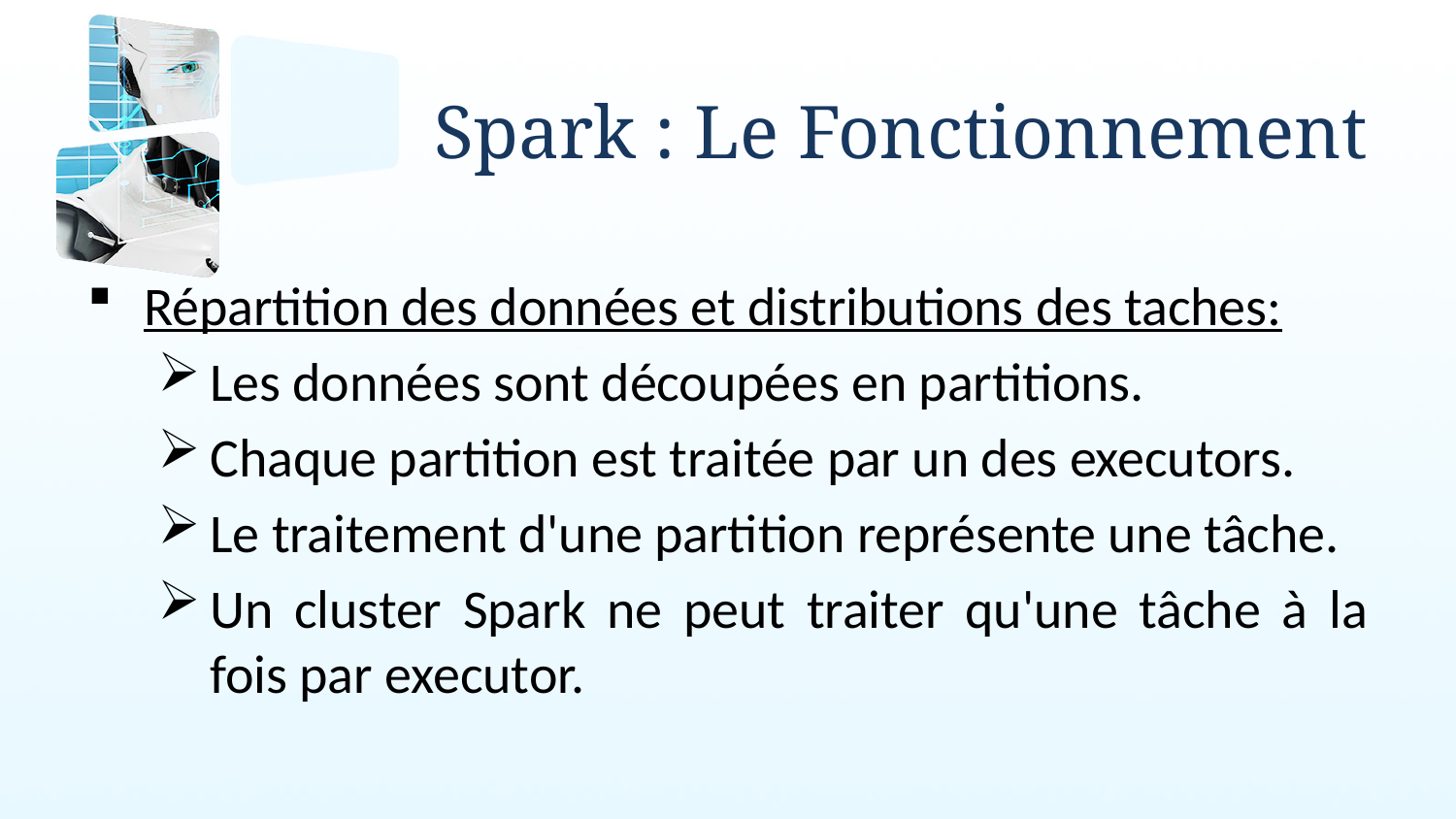

# Spark : Le Fonctionnement
Répartition des données et distributions des taches:
Les données sont découpées en partitions.
Chaque partition est traitée par un des executors.
Le traitement d'une partition représente une tâche.
Un cluster Spark ne peut traiter qu'une tâche à la fois par executor.